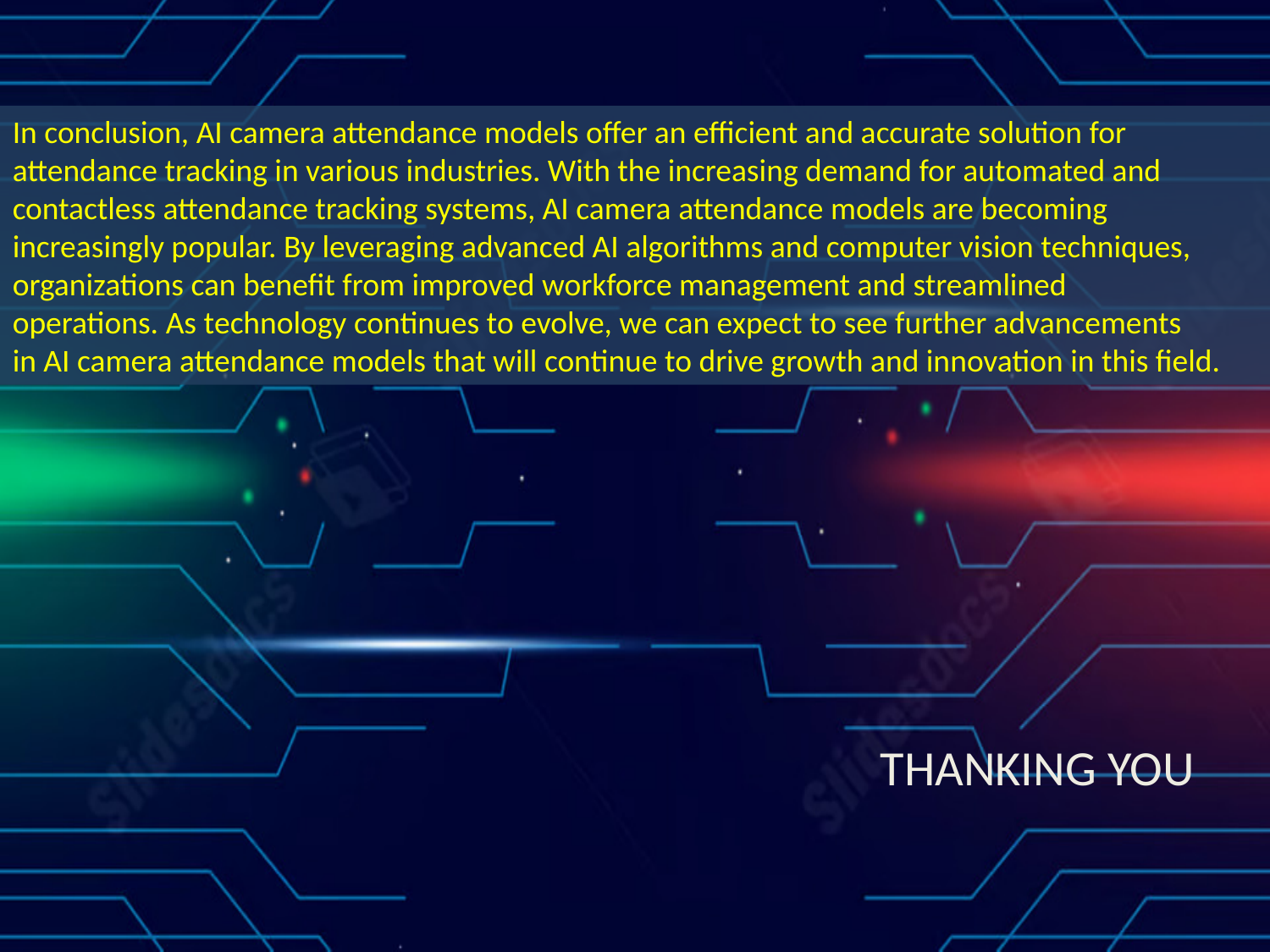

In conclusion, AI camera attendance models offer an efficient and accurate solution for
attendance tracking in various industries. With the increasing demand for automated and
contactless attendance tracking systems, AI camera attendance models are becoming
increasingly popular. By leveraging advanced AI algorithms and computer vision techniques,
organizations can benefit from improved workforce management and streamlined
operations. As technology continues to evolve, we can expect to see further advancements
in AI camera attendance models that will continue to drive growth and innovation in this field.
THANKING YOU